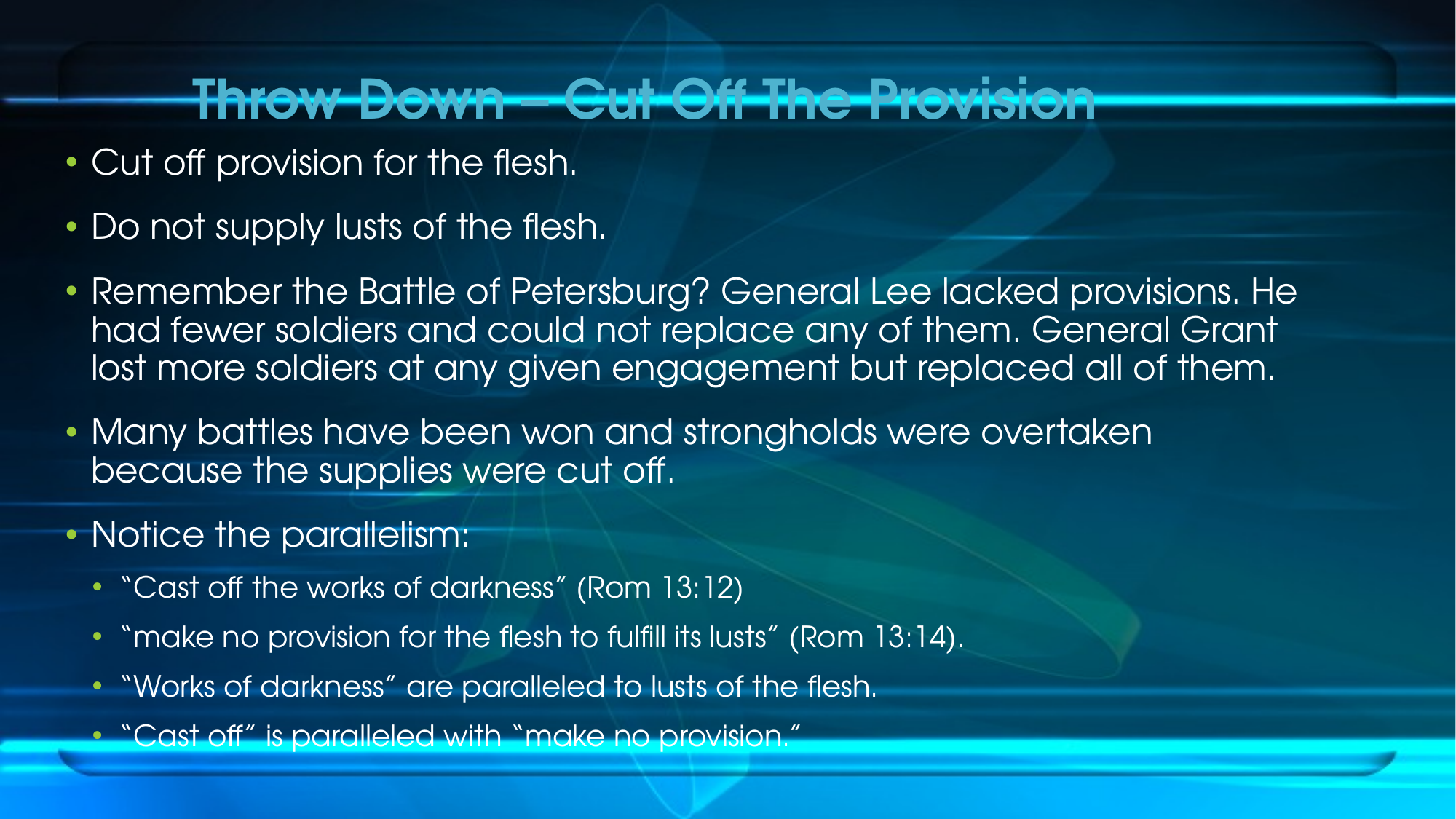

# Throw Down – Cut Off The Provision
Cut off provision for the flesh.
Do not supply lusts of the flesh.
Remember the Battle of Petersburg? General Lee lacked provisions. He had fewer soldiers and could not replace any of them. General Grant lost more soldiers at any given engagement but replaced all of them.
Many battles have been won and strongholds were overtaken because the supplies were cut off.
Notice the parallelism:
“Cast off the works of darkness” (Rom 13:12)
“make no provision for the flesh to fulfill its lusts” (Rom 13:14).
“Works of darkness” are paralleled to lusts of the flesh.
“Cast off” is paralleled with “make no provision.”